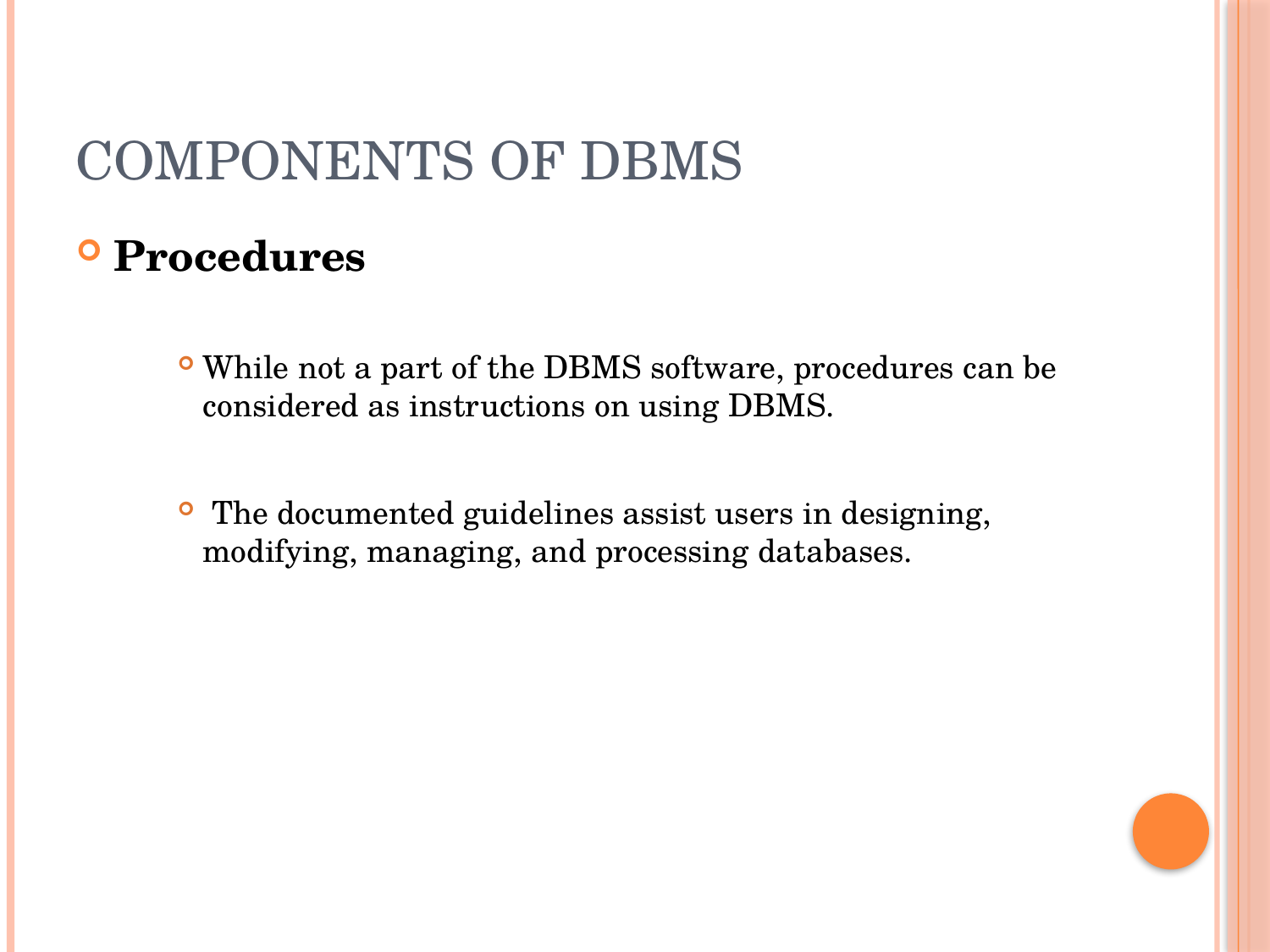

# COMPONENTS OF DBMS
Procedures

While not a part of the DBMS software, procedures can be considered as instructions on using DBMS.

 The documented guidelines assist users in designing, modifying, managing, and processing databases.